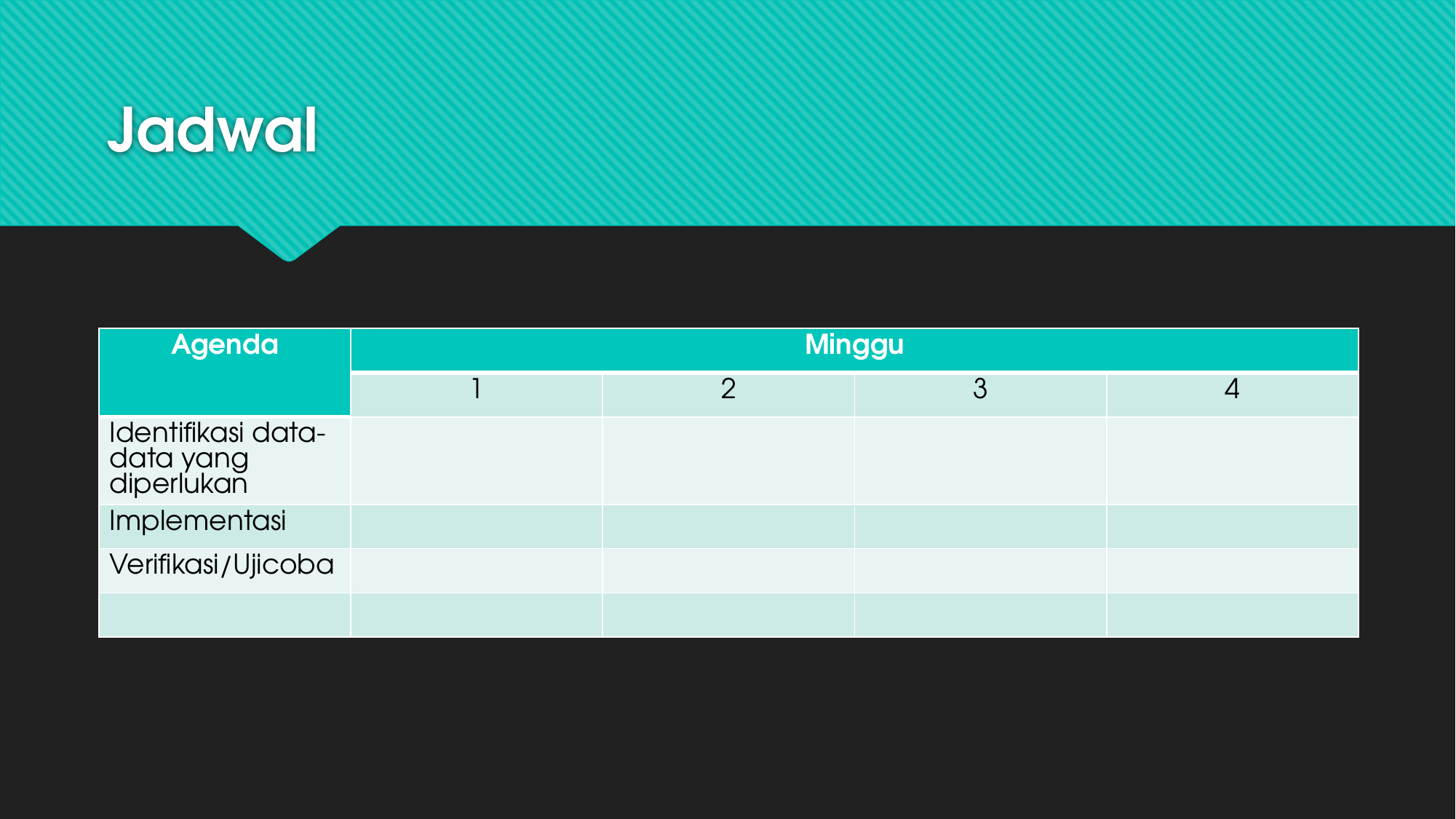

# Jadwal
| Agenda | Minggu |  |  |  |
| --- | --- | --- | --- | --- |
|  | 1 | 2 | 3 | 4 |
| Identifikasi data-data yang diperlukan |  |  |  |  |
| Implementasi |  |  |  |  |
| Verifikasi/Ujicoba |  |  |  |  |
|  |  |  |  |  |